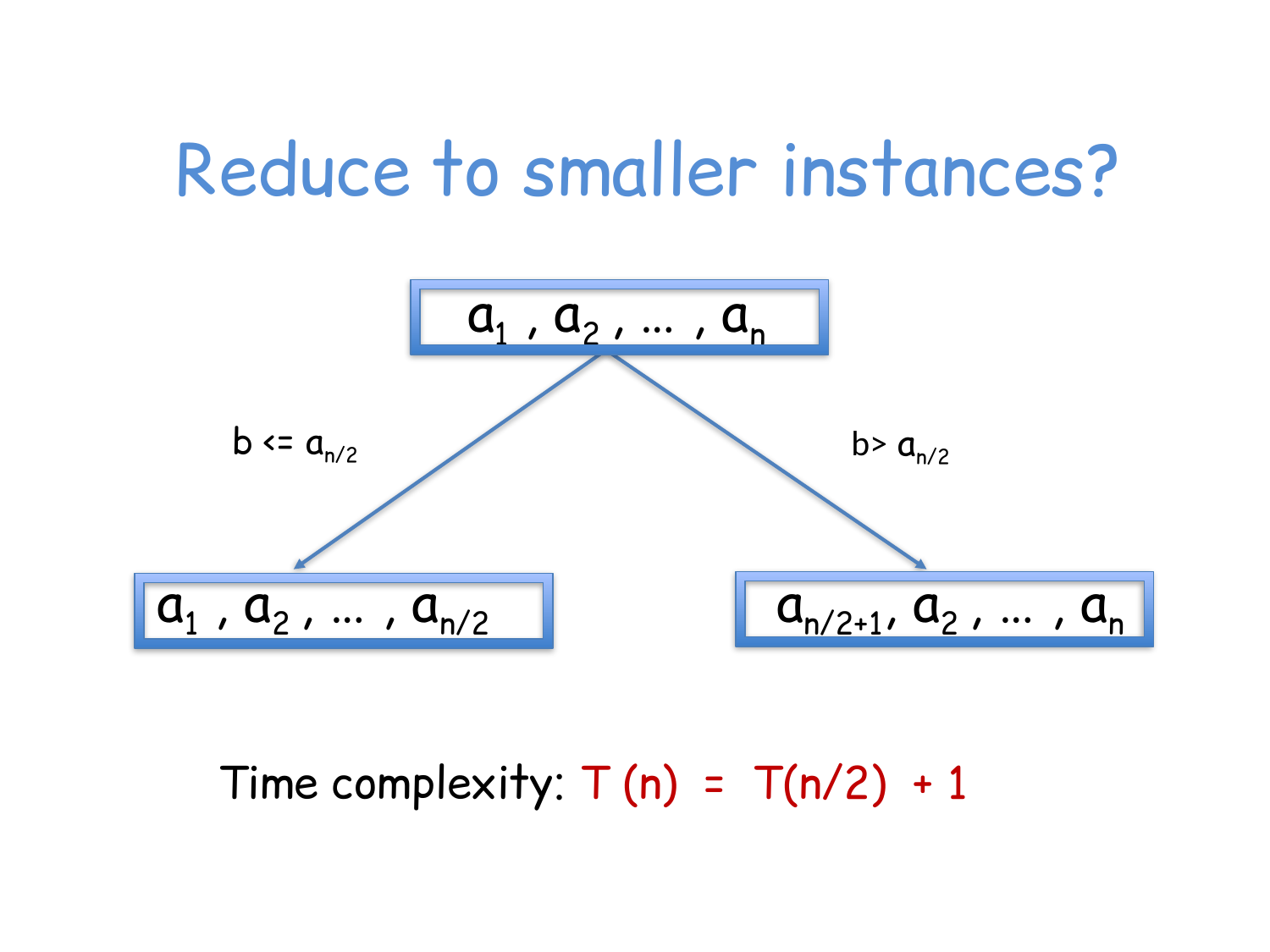

# Reduce to smaller instances?

       a1 , a2 , … , an

b <= an/2
b> an/2

    a1 , a2 , … , an/2

    an/2+1, a2 , … , an

Time complexity: T (n)  =  T(n/2)  + 1